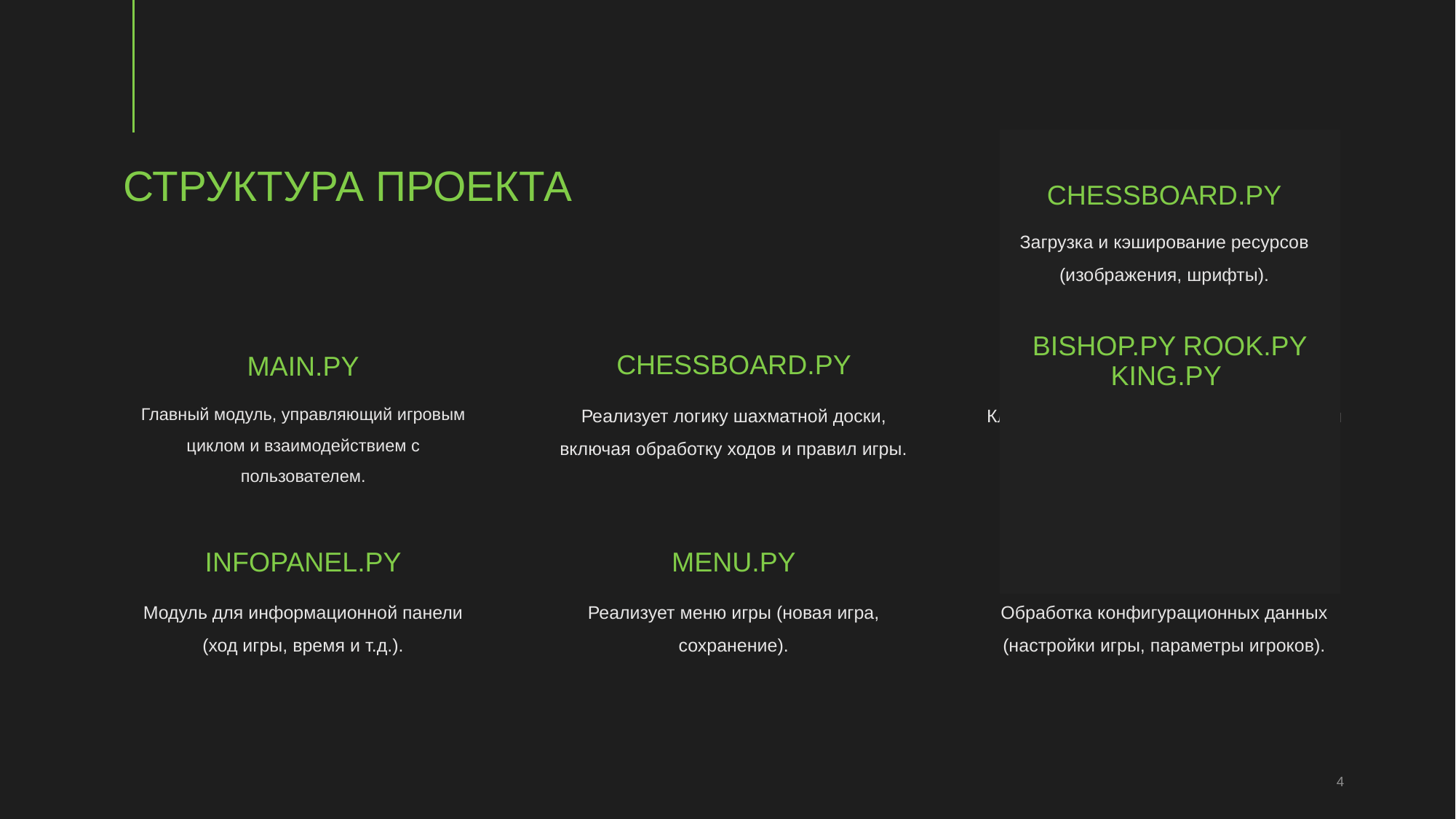

# Структура проекта
chessboard.py
Загрузка и кэширование ресурсов (изображения, шрифты).
main.py
chessboard.py
Bishop.py Rook.py King.py
Главный модуль, управляющий игровым циклом и взаимодействием с пользователем.
Реализует логику шахматной доски, включая обработку ходов и правил игры.
Классы, описывающие поведение каждой шахматной фигуры.
infopanel.py
menu.py
config.py
Модуль для информационной панели (ход игры, время и т.д.).
Реализует меню игры (новая игра, сохранение).
Обработка конфигурационных данных (настройки игры, параметры игроков).
4